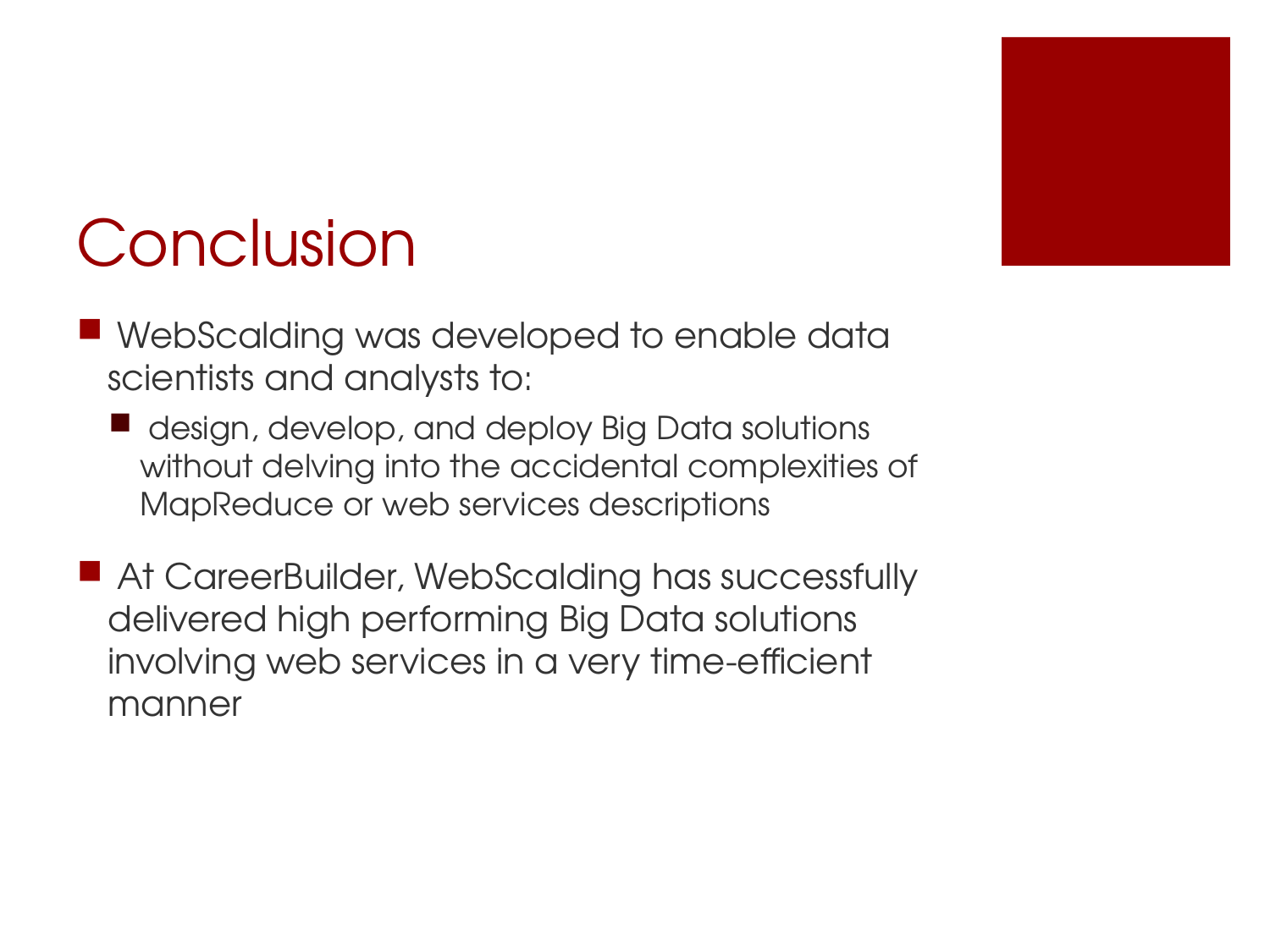

# Conclusion
 WebScalding was developed to enable data scientists and analysts to:
 design, develop, and deploy Big Data solutions without delving into the accidental complexities of MapReduce or web services descriptions
 At CareerBuilder, WebScalding has successfully delivered high performing Big Data solutions involving web services in a very time-efficient manner